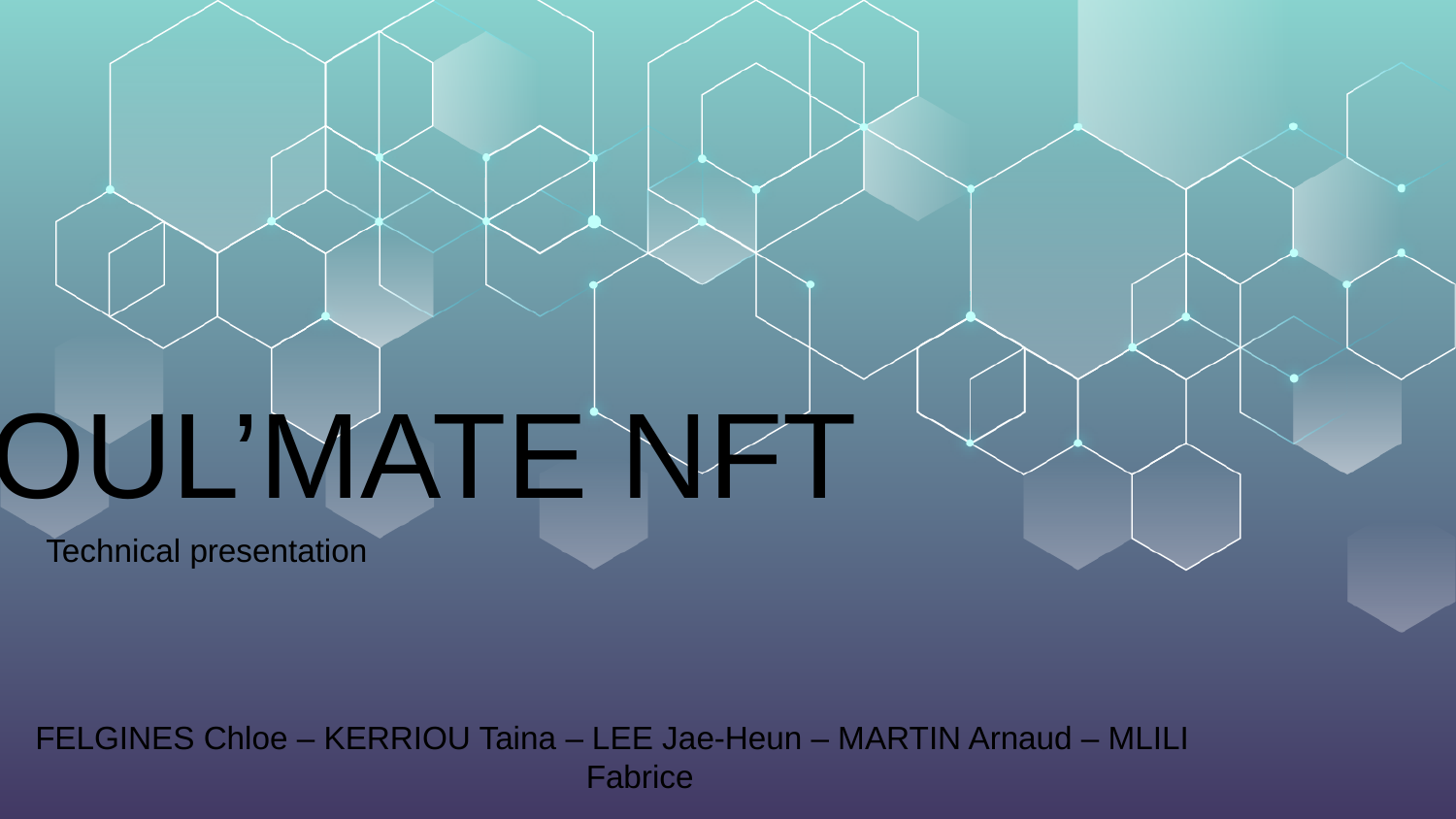

# SOUL’MATE NFT
Technical presentation
FELGINES Chloe – KERRIOU Taina – LEE Jae-Heun – MARTIN Arnaud – MLILI Fabrice